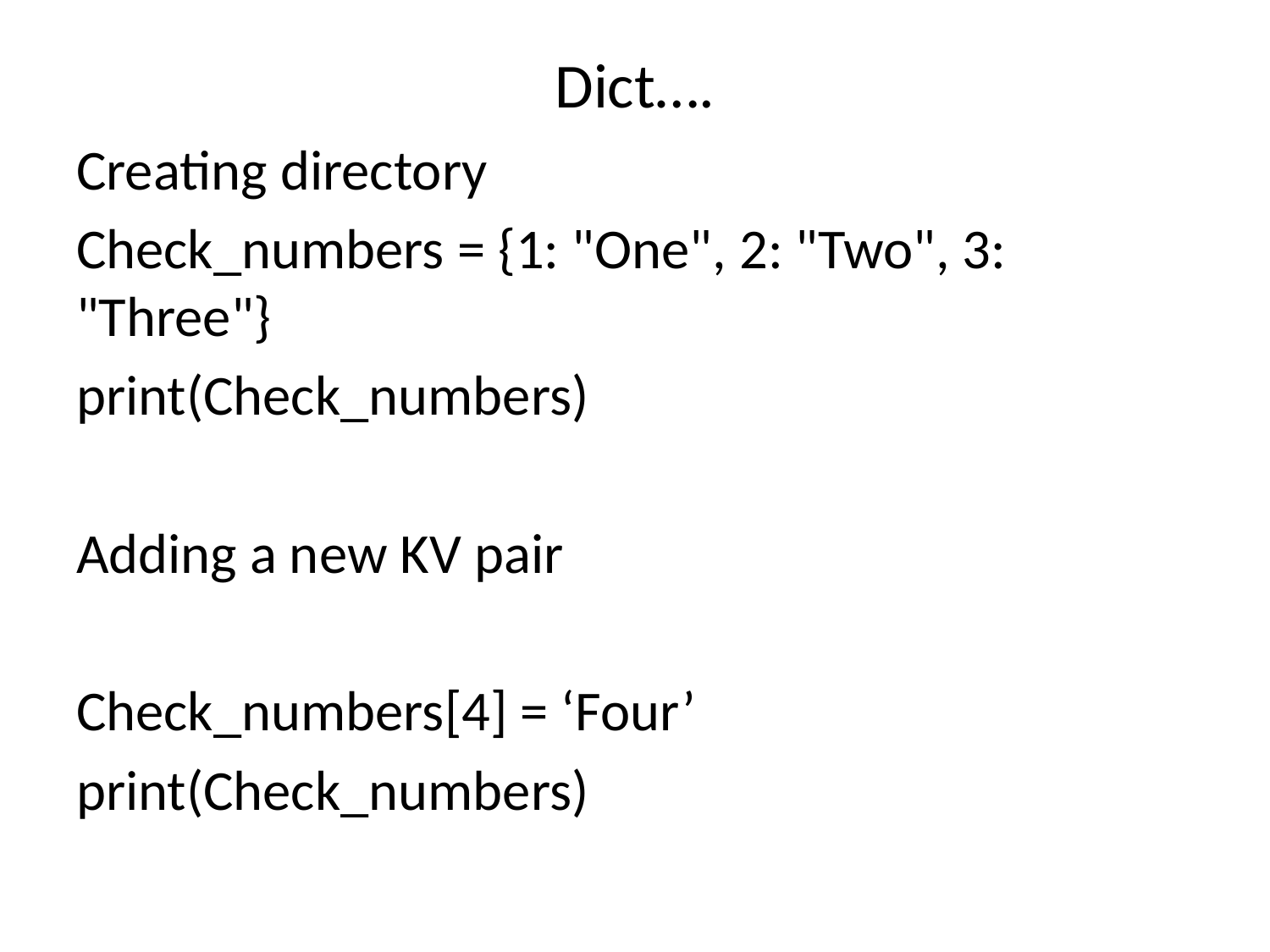

# Dict….
Creating directory
Check_numbers = {1: "One", 2: "Two", 3: "Three"}
print(Check_numbers)

Adding a new KV pair

Check_numbers[4] = ‘Four’
print(Check_numbers)